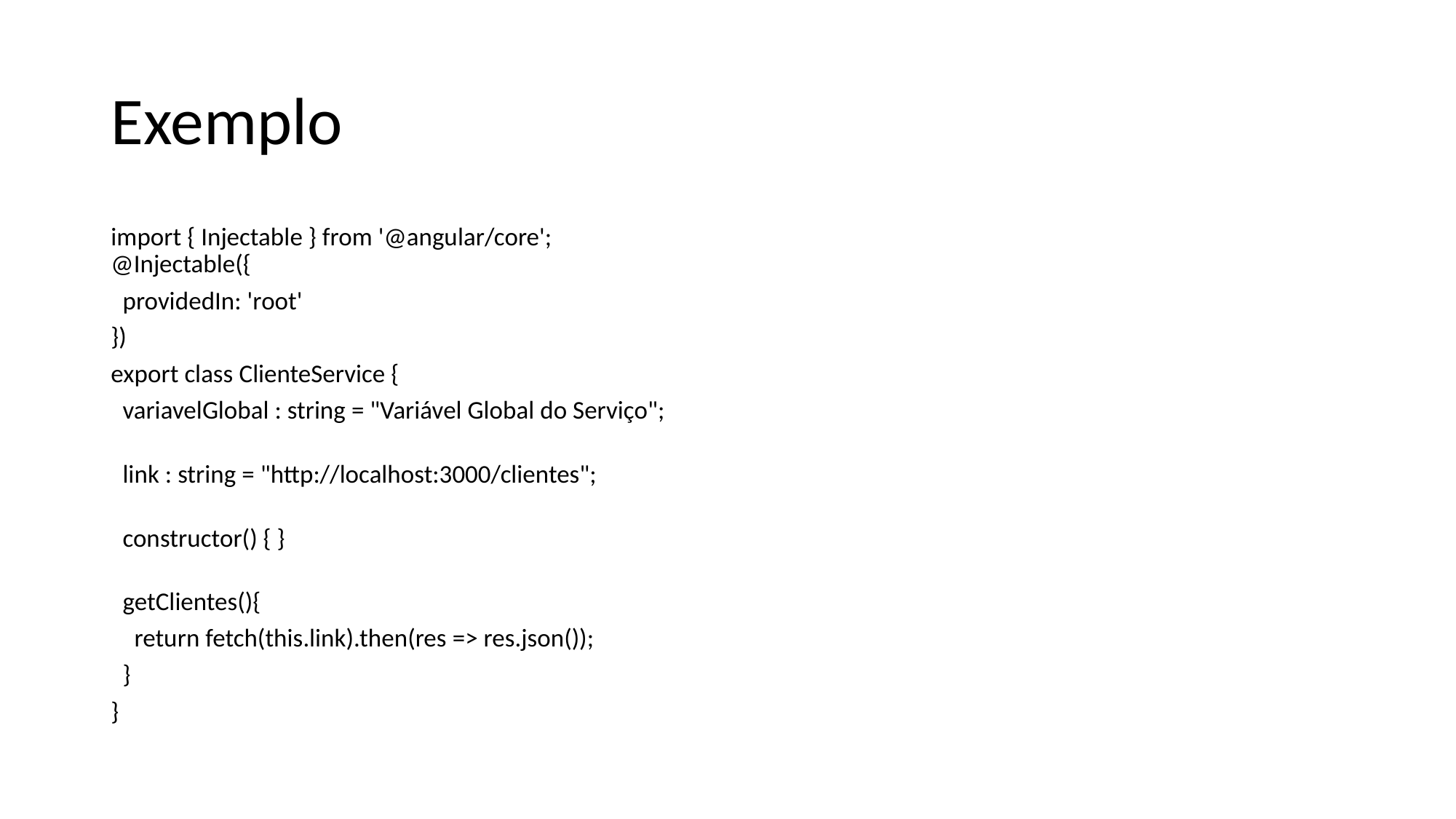

# Exemplo
import { Injectable } from '@angular/core';
@Injectable({
  providedIn: 'root'
})
export class ClienteService {
  variavelGlobal : string = "Variável Global do Serviço";
  link : string = "http://localhost:3000/clientes";
  constructor() { }
  getClientes(){
    return fetch(this.link).then(res => res.json());
  }
}